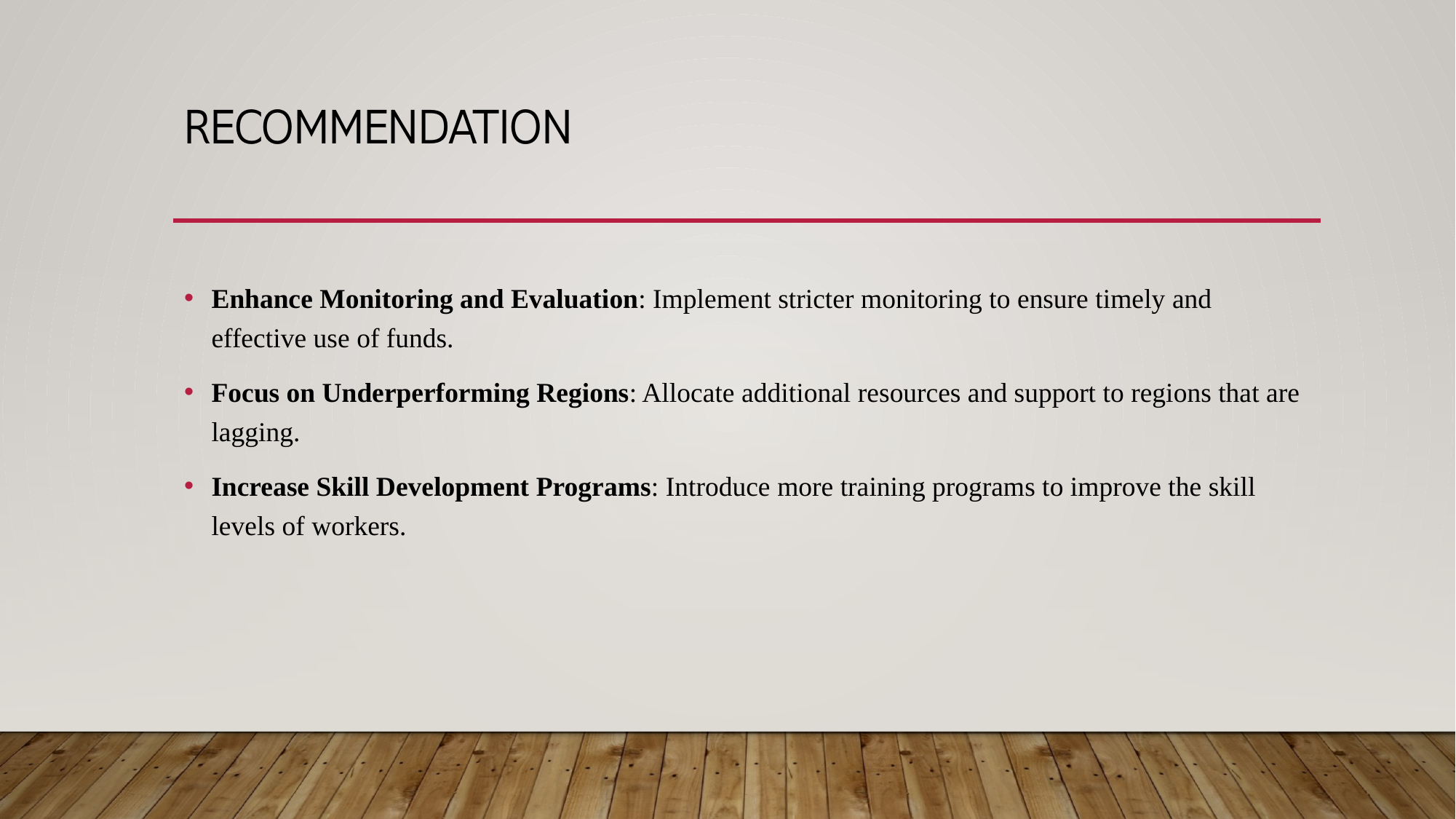

# recommendation

Enhance Monitoring and Evaluation: Implement stricter monitoring to ensure timely and effective use of funds.
Focus on Underperforming Regions: Allocate additional resources and support to regions that are lagging.
Increase Skill Development Programs: Introduce more training programs to improve the skill levels of workers.